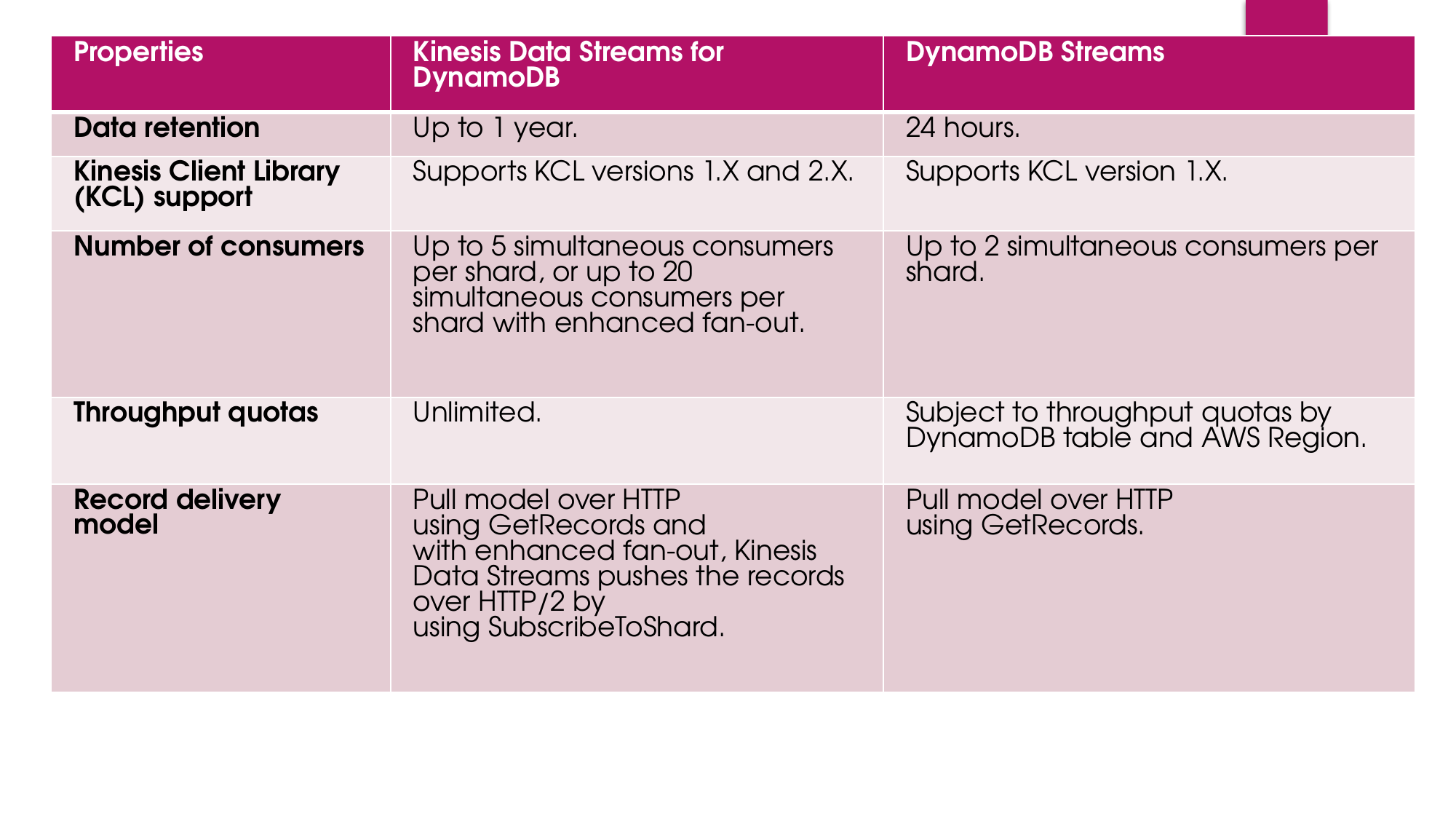

| Properties | Kinesis Data Streams for DynamoDB | DynamoDB Streams |
| --- | --- | --- |
| Data retention | Up to 1 year. | 24 hours. |
| Kinesis Client Library (KCL) support | Supports KCL versions 1.X and 2.X. | Supports KCL version 1.X. |
| Number of consumers | Up to 5 simultaneous consumers per shard, or up to 20 simultaneous consumers per shard with enhanced fan-out. | Up to 2 simultaneous consumers per shard. |
| Throughput quotas | Unlimited. | Subject to throughput quotas by DynamoDB table and AWS Region. |
| Record delivery model | Pull model over HTTP using GetRecords and with enhanced fan-out, Kinesis Data Streams pushes the records over HTTP/2 by using SubscribeToShard. | Pull model over HTTP using GetRecords. |